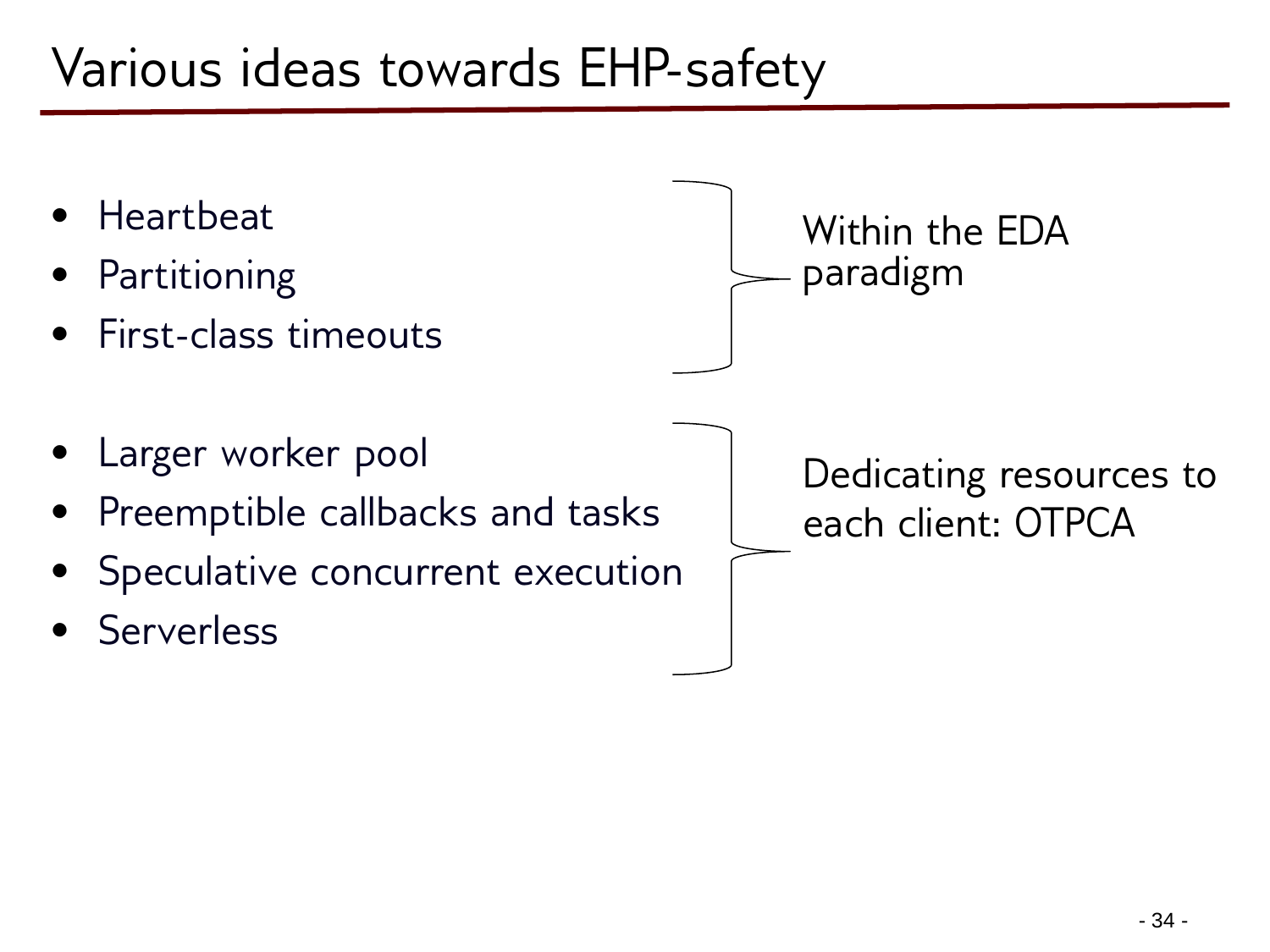

# Various ideas towards EHP-safety

Heartbeat
Partitioning
First-class timeouts

Larger worker pool
Preemptible callbacks and tasks
Speculative concurrent execution
Serverless

Within the EDA paradigm

Dedicating resources to
each client: OTPCA